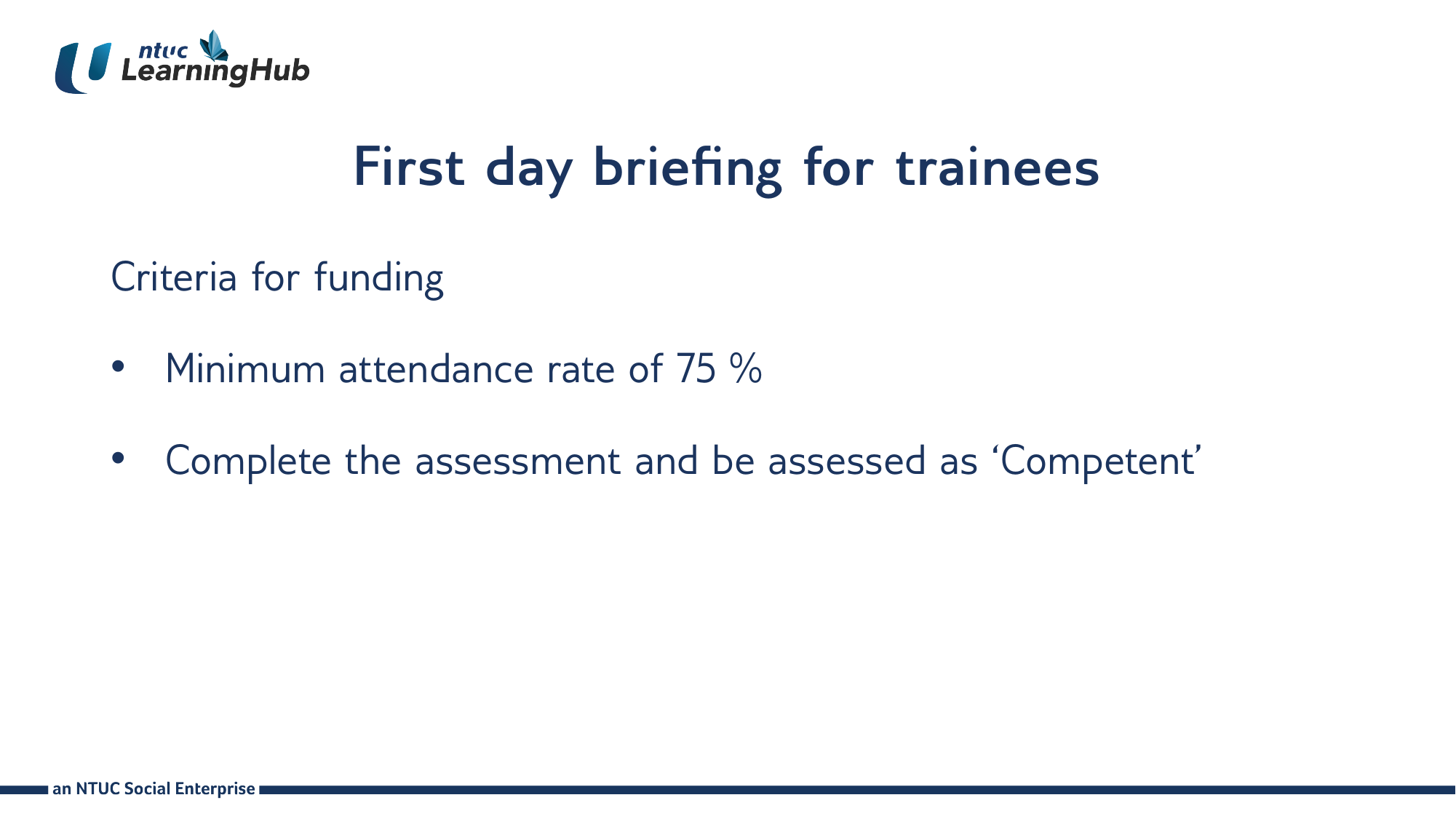

# First day briefing for trainees
Criteria for funding
Minimum attendance rate of 75 %
Complete the assessment and be assessed as ‘Competent’